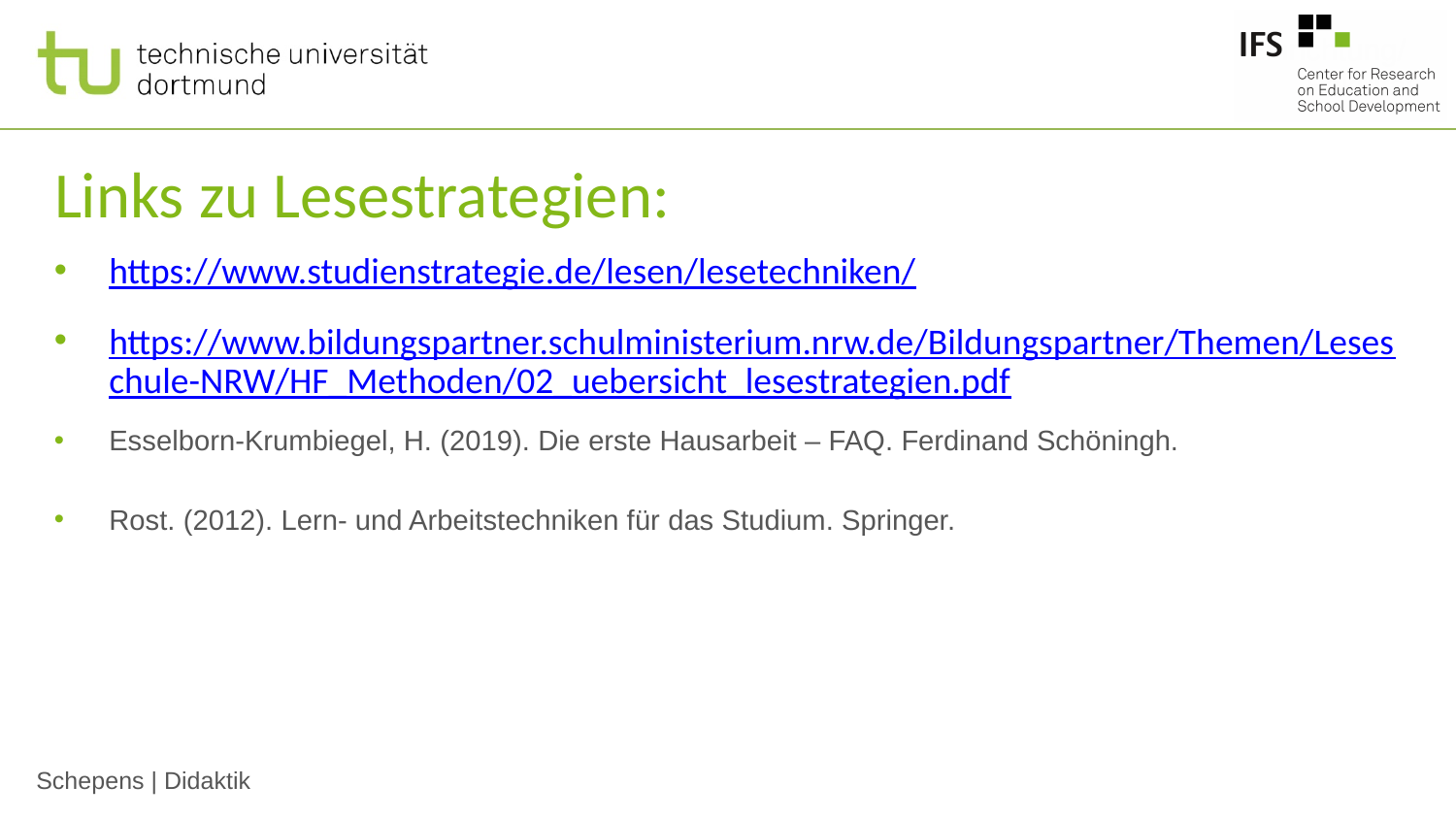

# Links zu Lesestrategien:
https://www.studienstrategie.de/lesen/lesetechniken/
https://www.bildungspartner.schulministerium.nrw.de/Bildungspartner/Themen/Leseschule-NRW/HF_Methoden/02_uebersicht_lesestrategien.pdf
Esselborn-Krumbiegel, H. (2019). Die erste Hausarbeit – FAQ. Ferdinand Schöningh.

Rost. (2012). Lern- und Arbeitstechniken für das Studium. Springer.